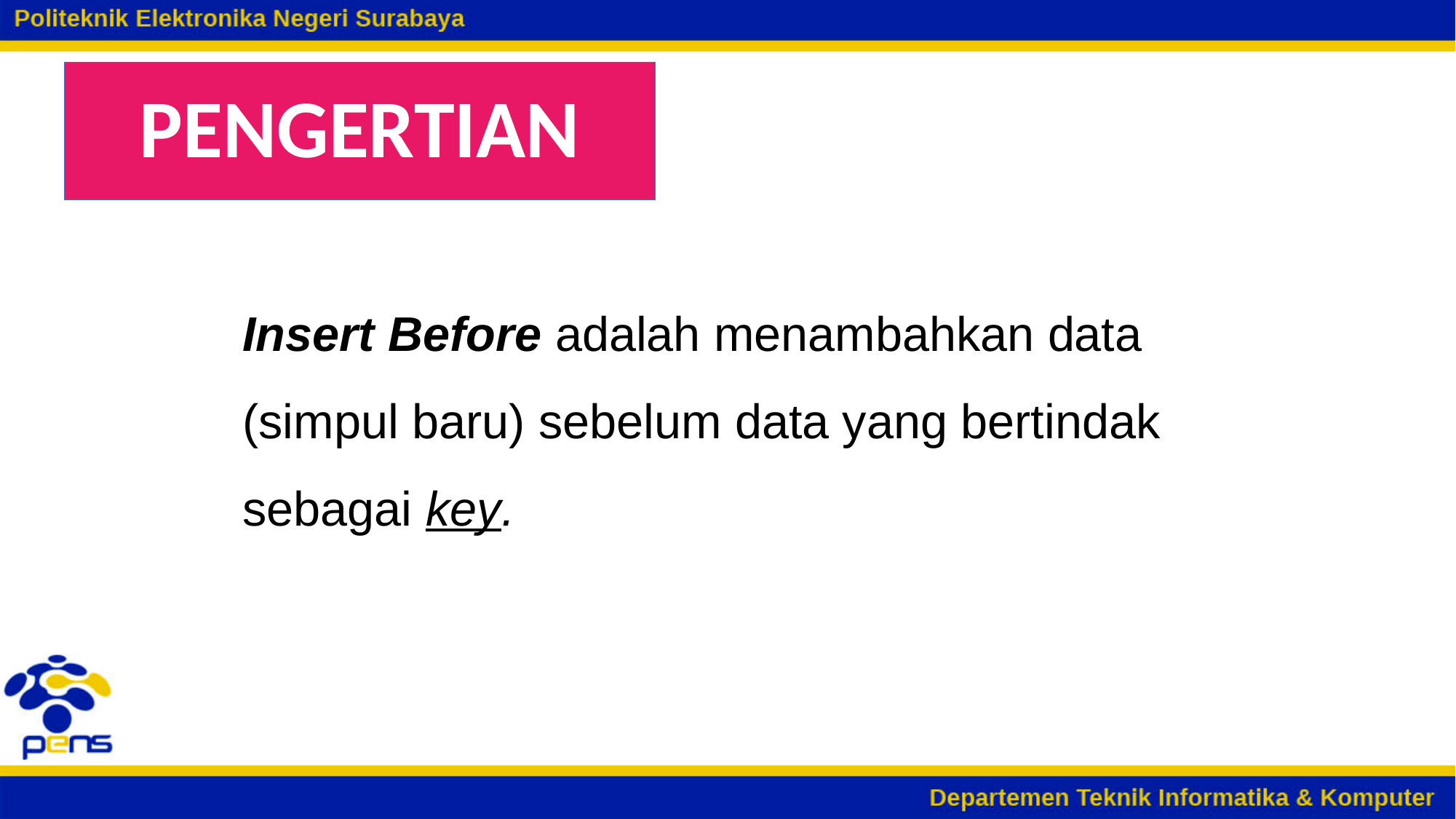

# PENGERTIAN
Insert Before adalah menambahkan data (simpul baru) sebelum data yang bertindak sebagai key.